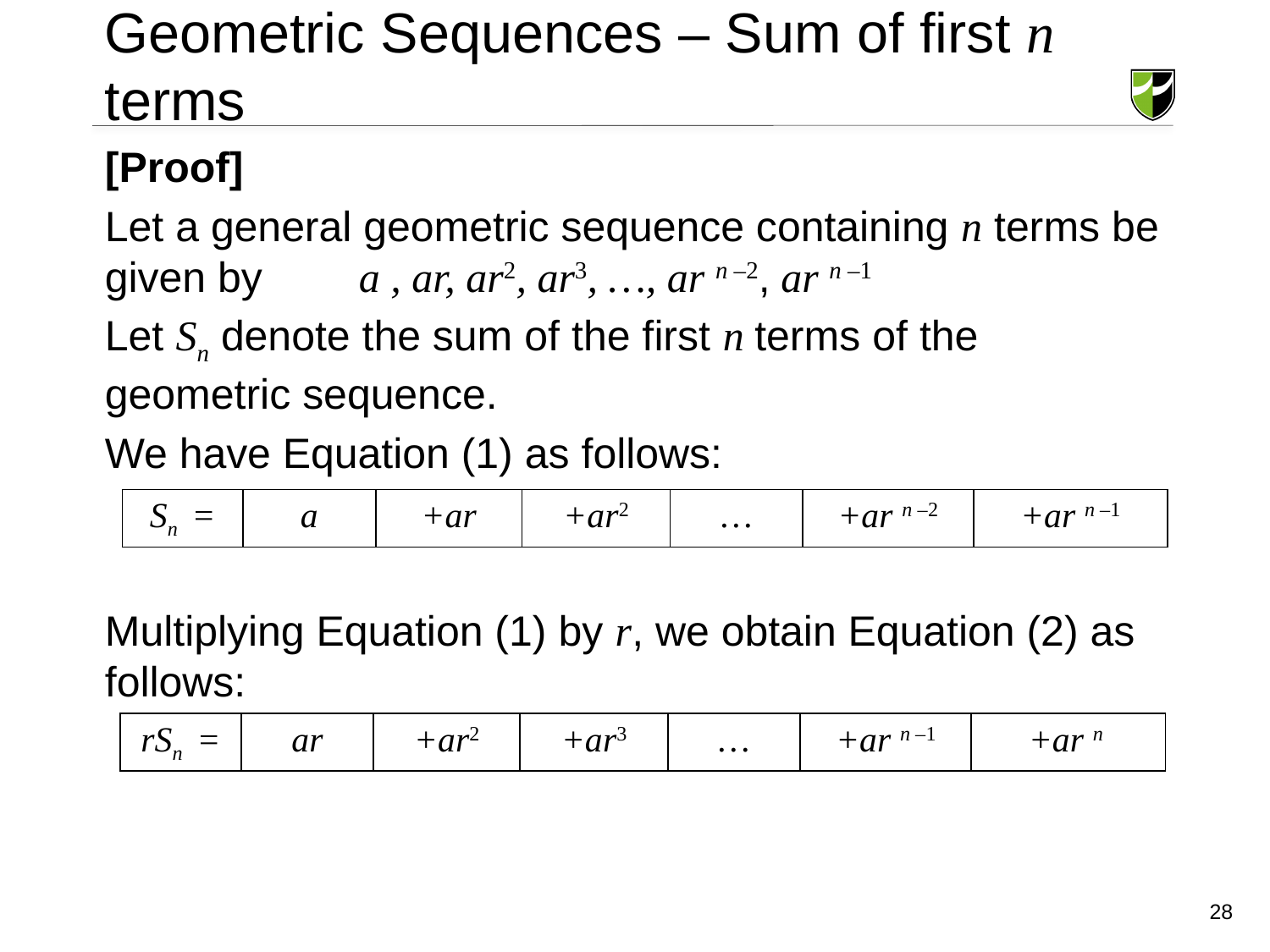

# Geometric Sequences – Sum of first n terms
[Proof]
Let a general geometric sequence containing n terms be given by	a , ar, ar2, ar3, …, ar n –2, ar n –1
Let Sn denote the sum of the first n terms of the geometric sequence.
We have Equation (1) as follows:

Multiplying Equation (1) by r, we obtain Equation (2) as follows:

| Sn = | a | +ar | +ar2 | … | +ar n –2 | +ar n –1 |
| --- | --- | --- | --- | --- | --- | --- |
| rSn = | ar | +ar2 | +ar3 | … | +ar n –1 | +ar n |
| --- | --- | --- | --- | --- | --- | --- |
28